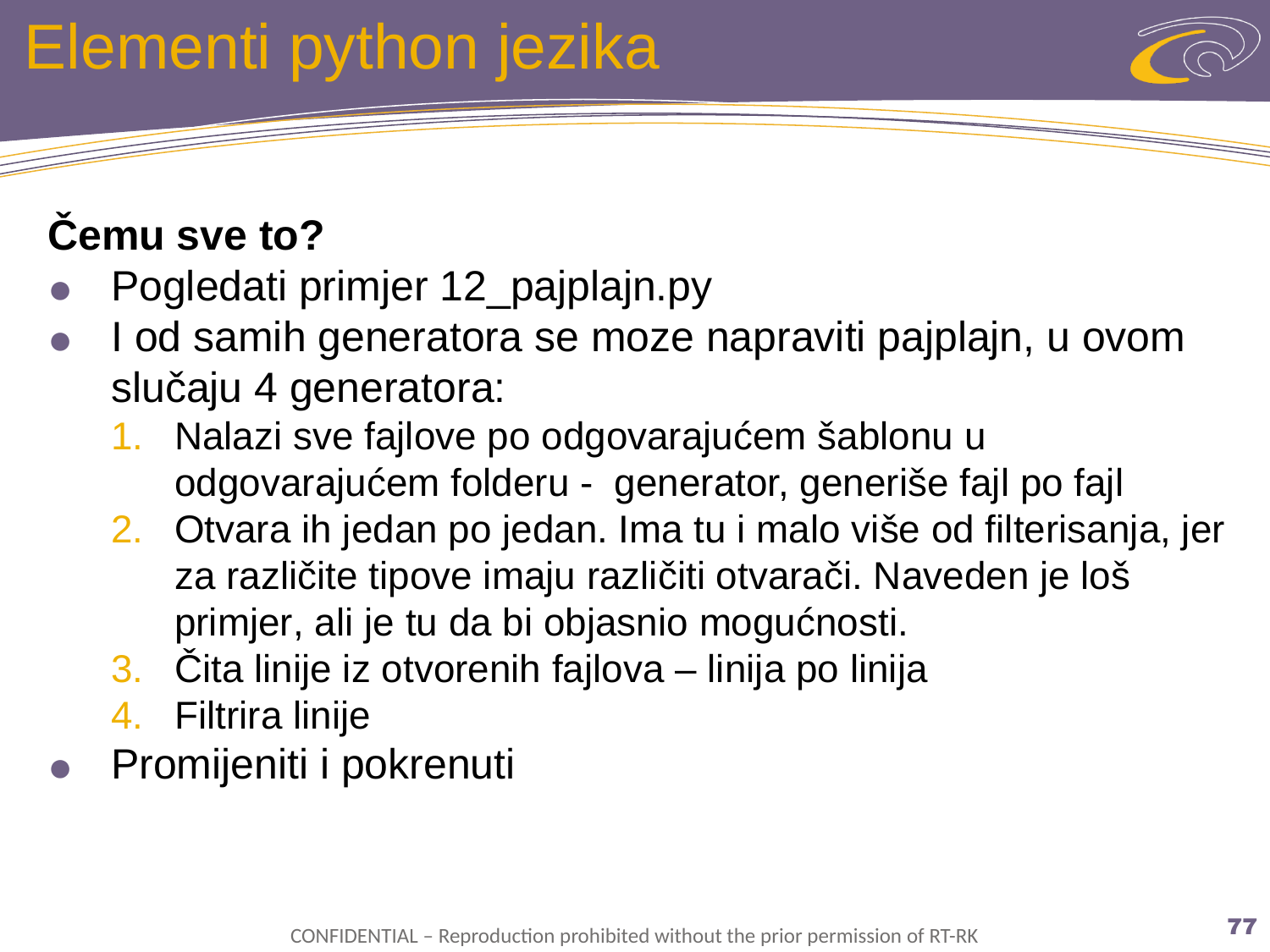

# Elementi python jezika
Čemu sve to?
Pogledati primjer 12_pajplajn.py
I od samih generatora se moze napraviti pajplajn, u ovom slučaju 4 generatora:
Nalazi sve fajlove po odgovarajućem šablonu u odgovarajućem folderu -  generator, generiše fajl po fajl
Otvara ih jedan po jedan. Ima tu i malo više od filterisanja, jer za različite tipove imaju različiti otvarači. Naveden je loš primjer, ali je tu da bi objasnio mogućnosti.
Čita linije iz otvorenih fajlova – linija po linija
Filtrira linije
Promijeniti i pokrenuti